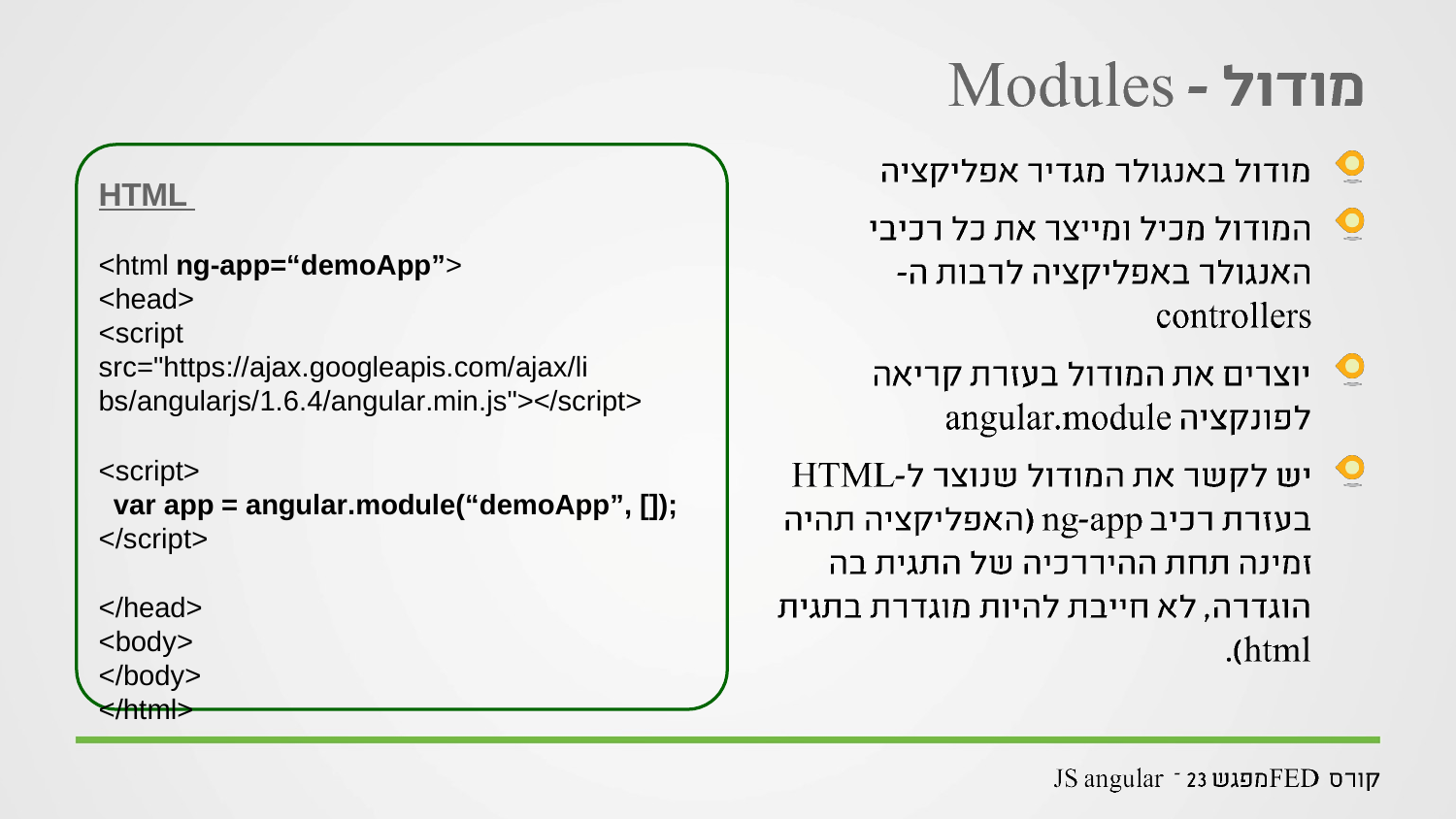

HTML

<html ng-app=“demoApp”>
<head>
<script src="https://ajax.googleapis.com/ajax/li
bs/angularjs/1.6.4/angular.min.js"></script>

<script>
var app = angular.module(“demoApp”, []);
</script>

</head>
<body>
</body>
</html>